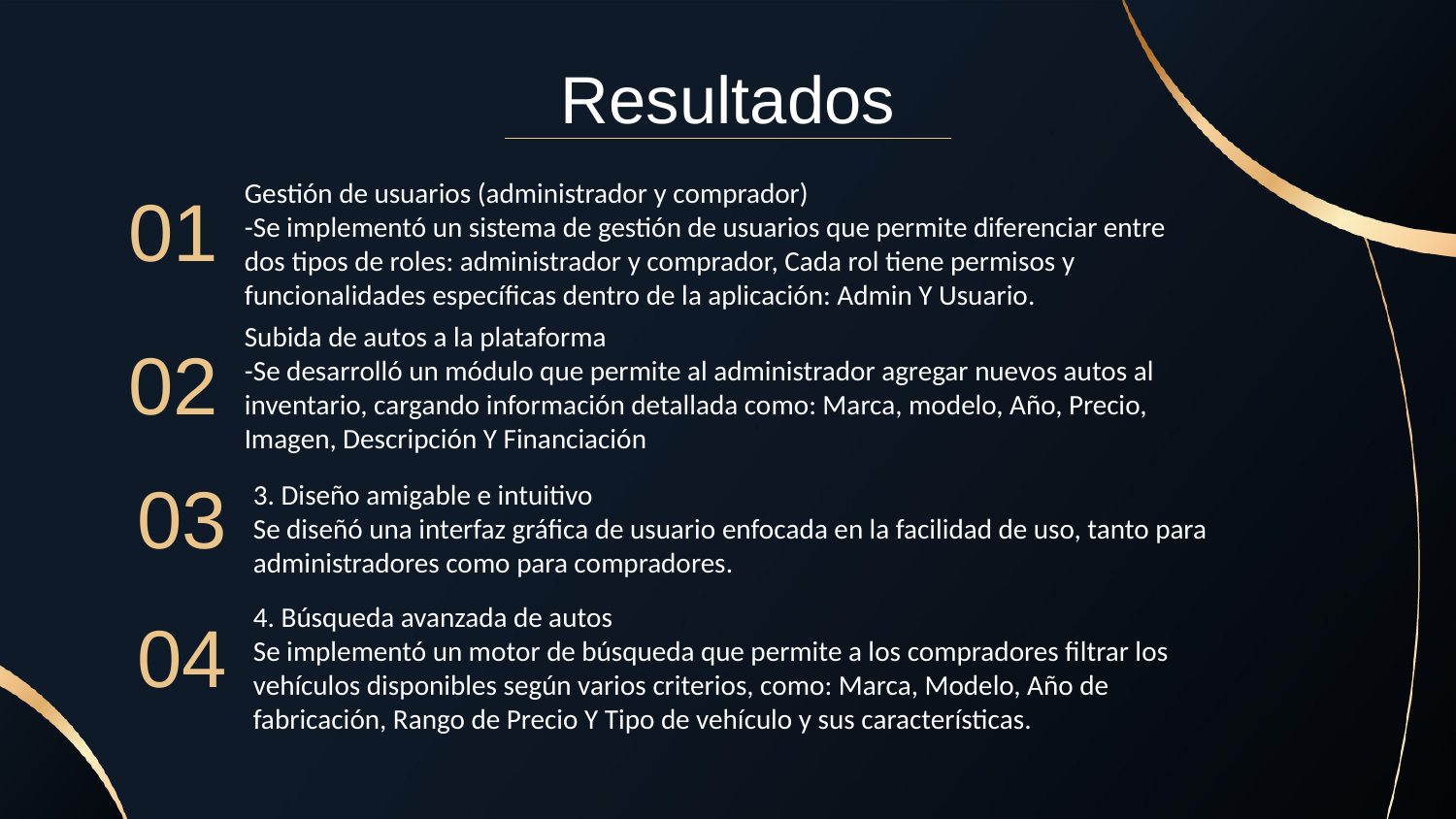

# Resultados
01
Gestión de usuarios (administrador y comprador)
-Se implementó un sistema de gestión de usuarios que permite diferenciar entre dos tipos de roles: administrador y comprador, Cada rol tiene permisos y funcionalidades específicas dentro de la aplicación: Admin Y Usuario.
02
Subida de autos a la plataforma
-Se desarrolló un módulo que permite al administrador agregar nuevos autos al inventario, cargando información detallada como: Marca, modelo, Año, Precio, Imagen, Descripción Y Financiación
03
3. Diseño amigable e intuitivo
Se diseñó una interfaz gráfica de usuario enfocada en la facilidad de uso, tanto para administradores como para compradores.
04
4. Búsqueda avanzada de autos
Se implementó un motor de búsqueda que permite a los compradores filtrar los vehículos disponibles según varios criterios, como: Marca, Modelo, Año de fabricación, Rango de Precio Y Tipo de vehículo y sus características.